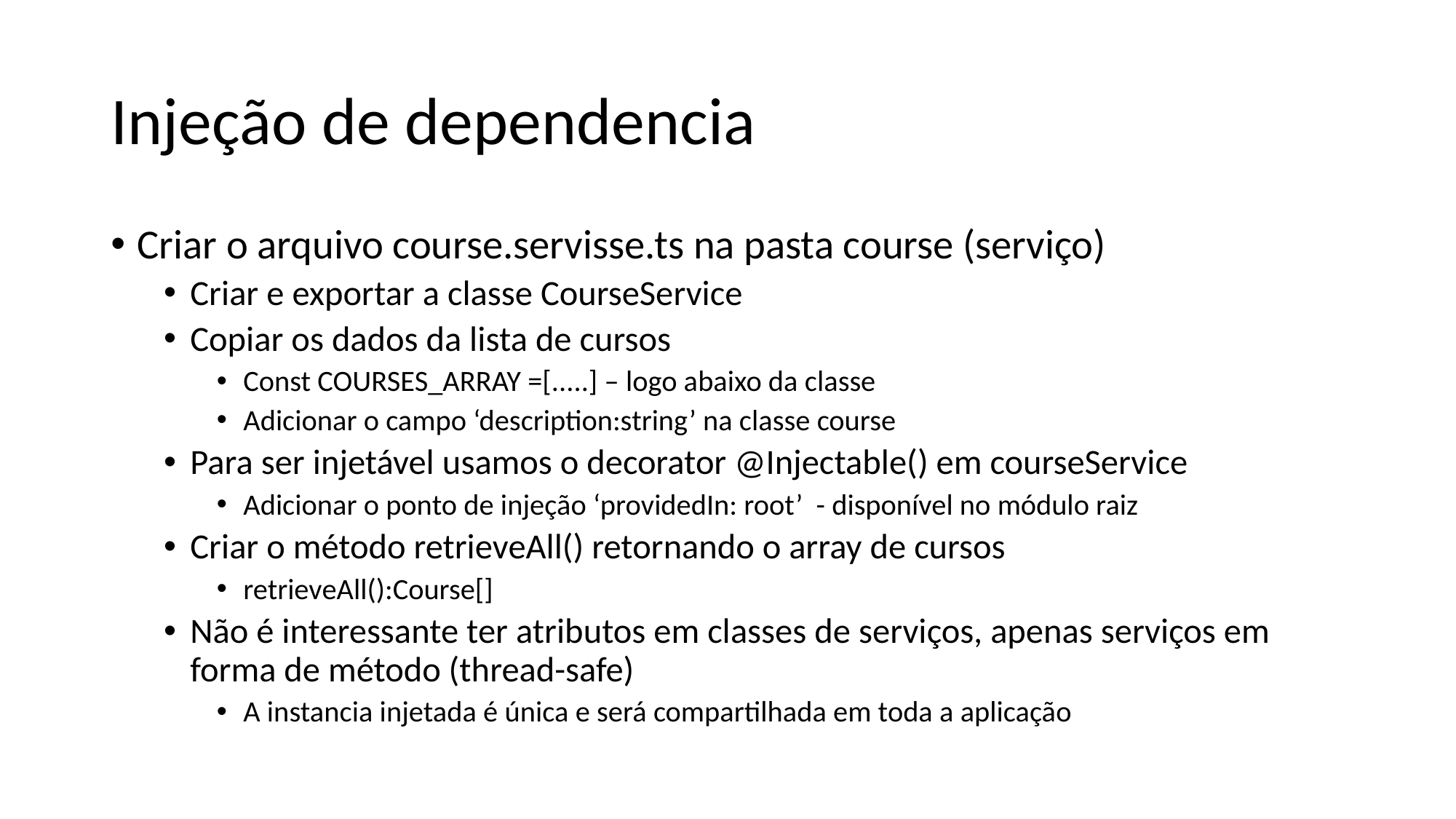

# Injeção de dependencia
Criar o arquivo course.servisse.ts na pasta course (serviço)
Criar e exportar a classe CourseService
Copiar os dados da lista de cursos
Const COURSES_ARRAY =[.....] – logo abaixo da classe
Adicionar o campo ‘description:string’ na classe course
Para ser injetável usamos o decorator @Injectable() em courseService
Adicionar o ponto de injeção ‘providedIn: root’  - disponível no módulo raiz
Criar o método retrieveAll() retornando o array de cursos
retrieveAll():Course[]
Não é interessante ter atributos em classes de serviços, apenas serviços em forma de método (thread-safe)
A instancia injetada é única e será compartilhada em toda a aplicação